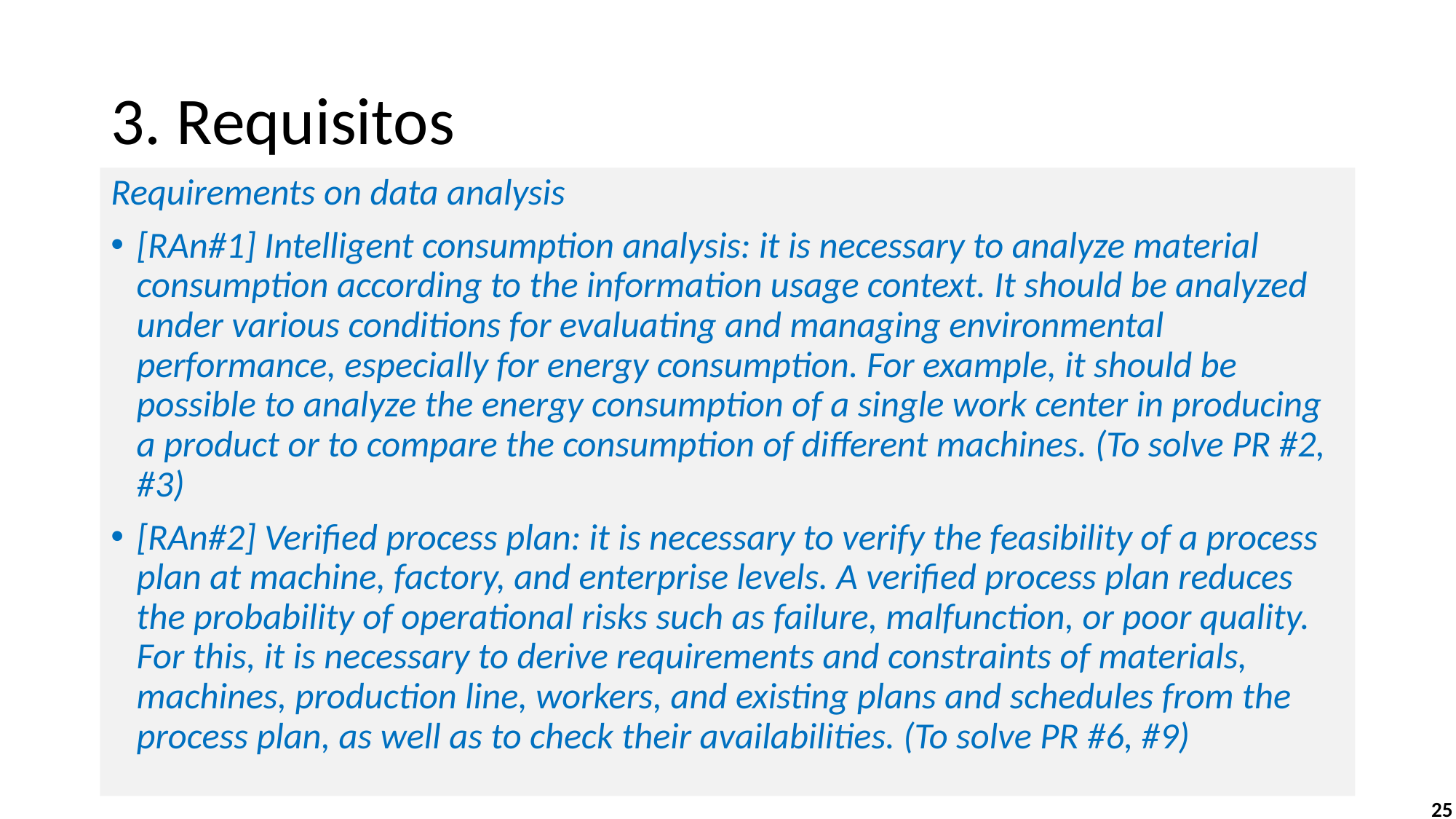

# 3. Requisitos
Requirements on data analysis
[RAn#1] Intelligent consumption analysis: it is necessary to analyze material consumption according to the information usage context. It should be analyzed under various conditions for evaluating and managing environmental performance, especially for energy consumption. For example, it should be possible to analyze the energy consumption of a single work center in producing a product or to compare the consumption of different machines. (To solve PR #2, #3)
[RAn#2] Verified process plan: it is necessary to verify the feasibility of a process plan at machine, factory, and enterprise levels. A verified process plan reduces the probability of operational risks such as failure, malfunction, or poor quality. For this, it is necessary to derive requirements and constraints of materials, machines, production line, workers, and existing plans and schedules from the process plan, as well as to check their availabilities. (To solve PR #6, #9)